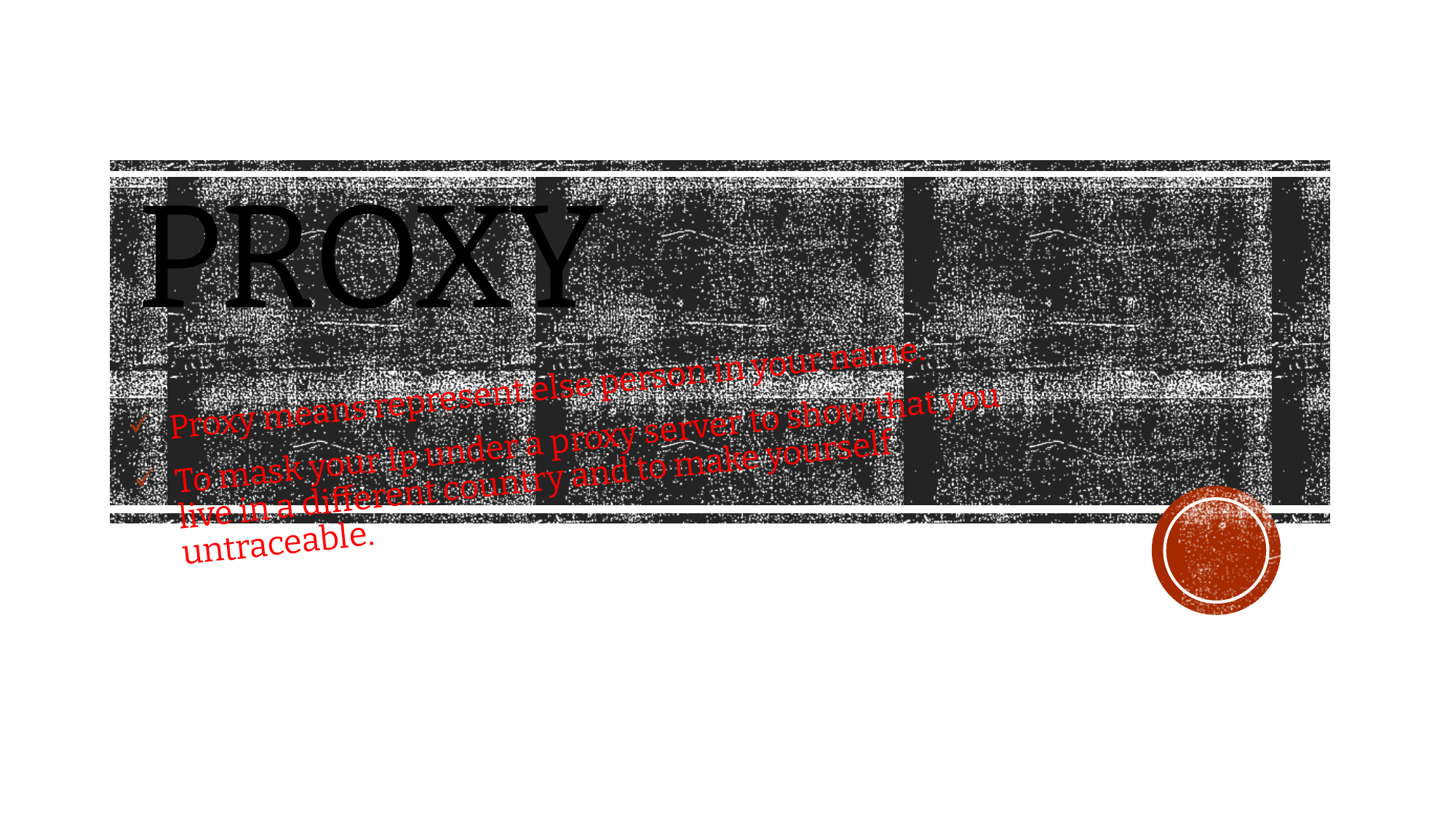

# PROXY
Proxy means represent else person in your name.
To mask your Ip under a proxy server to show that you live in a different country and to make yourself untraceable.